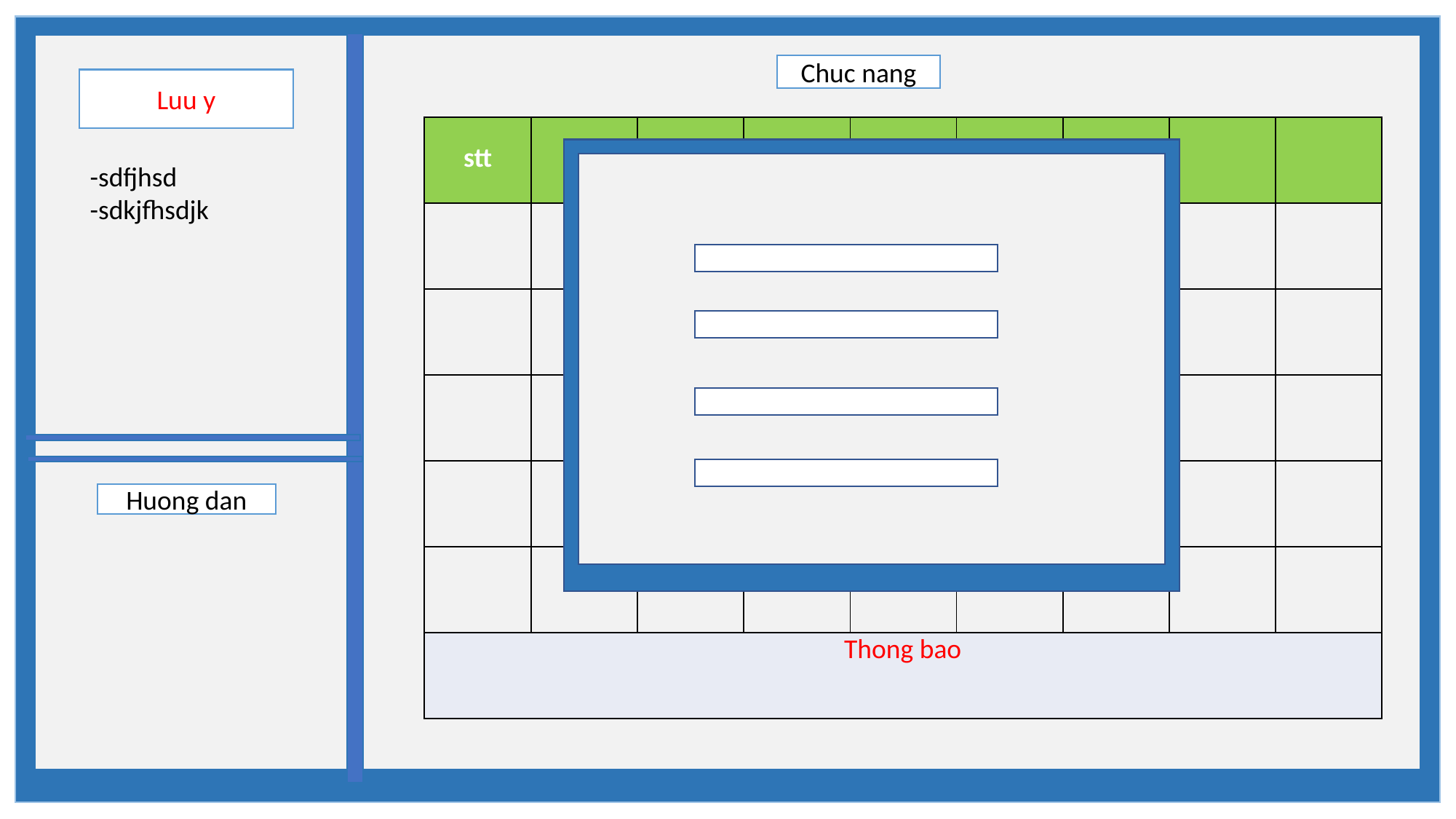

sds
#
Chuc nang
Luu y
| stt |  |  |  |  |  |  |  |  |
| --- | --- | --- | --- | --- | --- | --- | --- | --- |
|  |  |  |  |  |  |  |  |  |
|  |  |  |  |  |  |  |  |  |
|  |  |  |  |  |  |  |  |  |
|  |  |  |  |  |  |  |  |  |
|  |  |  |  |  |  |  |  |  |
| Thong bao |  |  |  |  |  |  |  |  |

-sdfjhsd
-sdkjfhsdjk

Huong dan